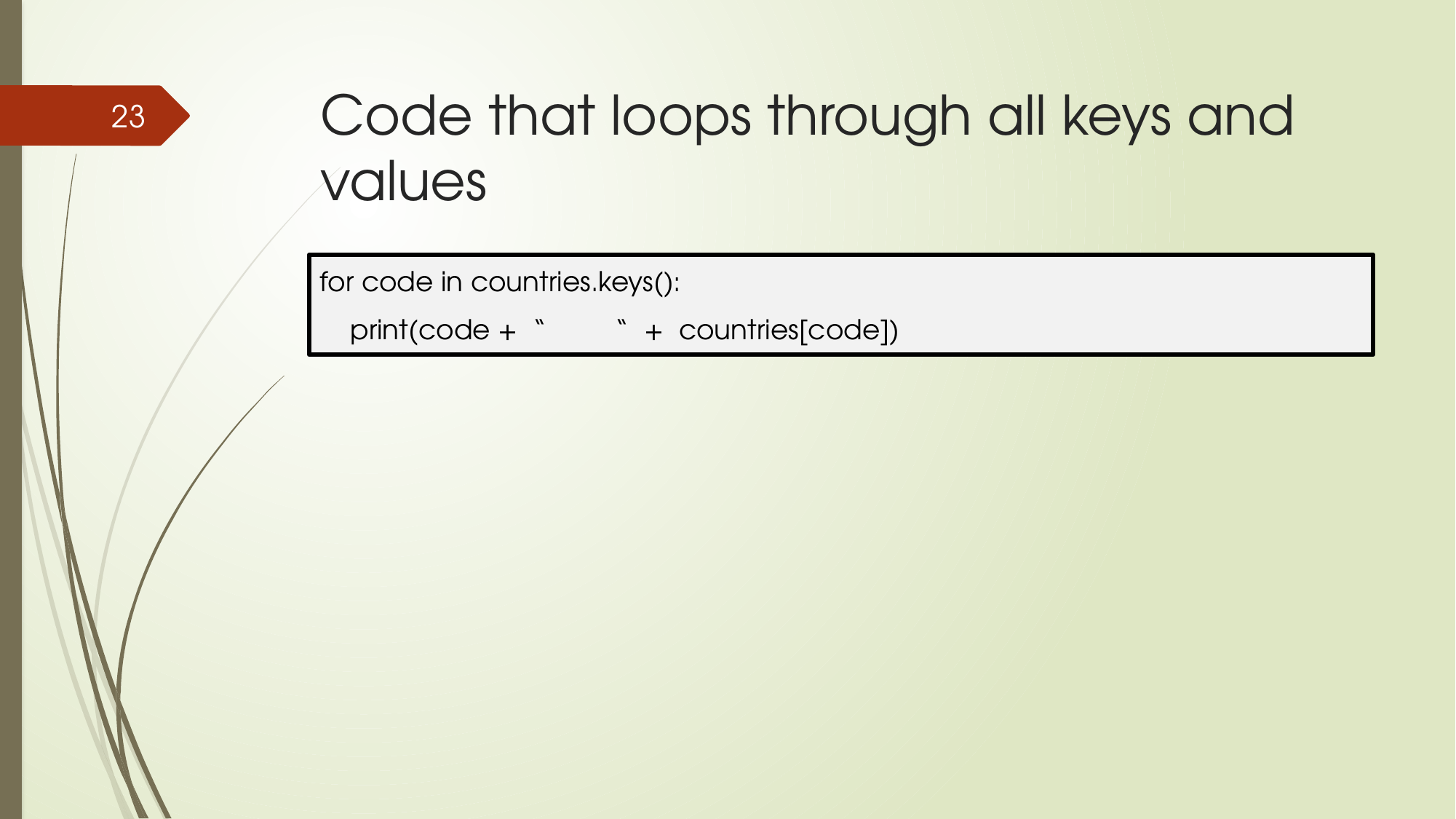

# Code that loops through all keys and values
23
for code in countries.keys():
    print(code +  “         “  +  countries[code])